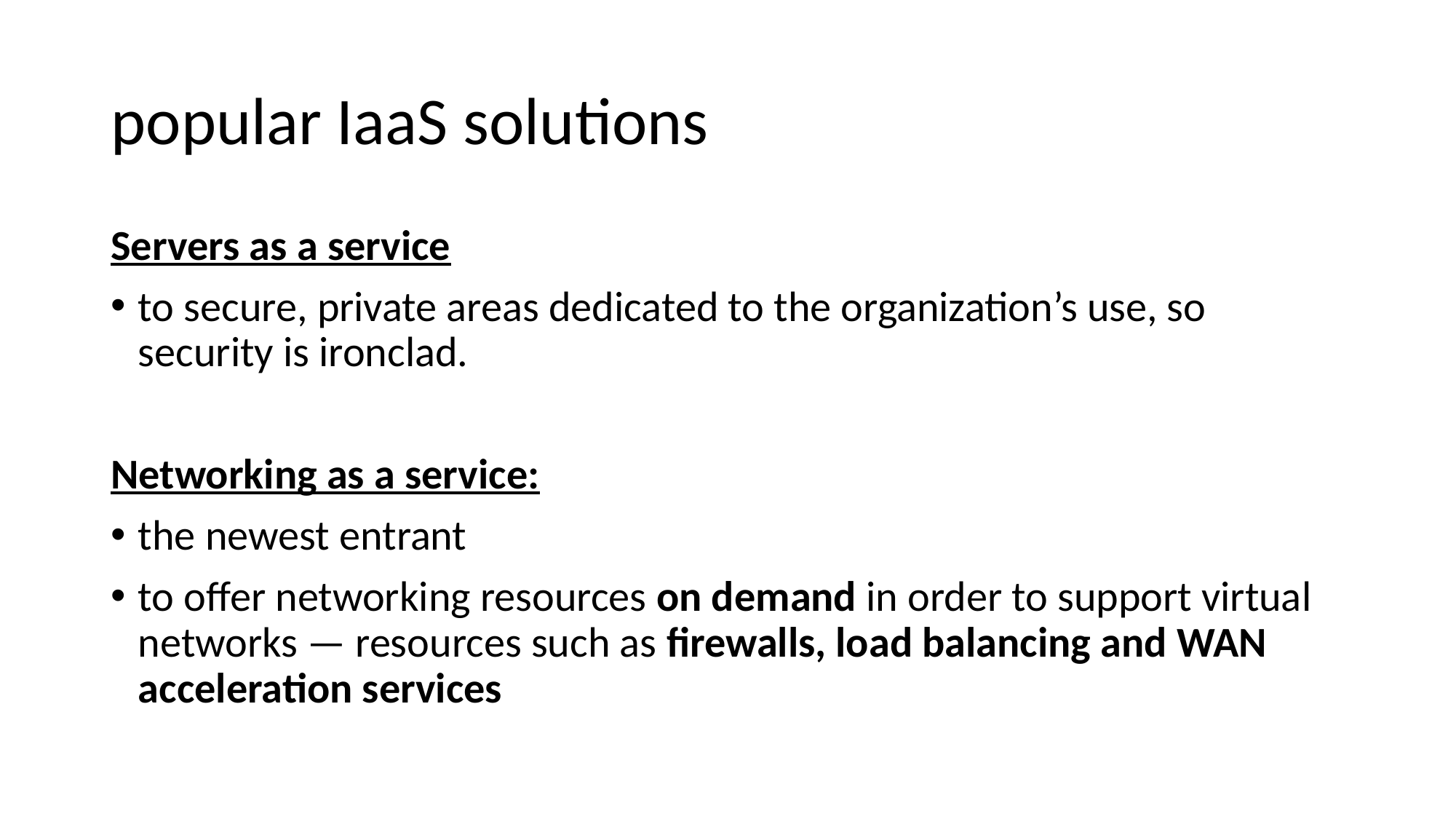

# popular IaaS solutions
Servers as a service
to secure, private areas dedicated to the organization’s use, so security is ironclad.

Networking as a service:
the newest entrant
to offer networking resources on demand in order to support virtual networks — resources such as firewalls, load balancing and WAN acceleration services